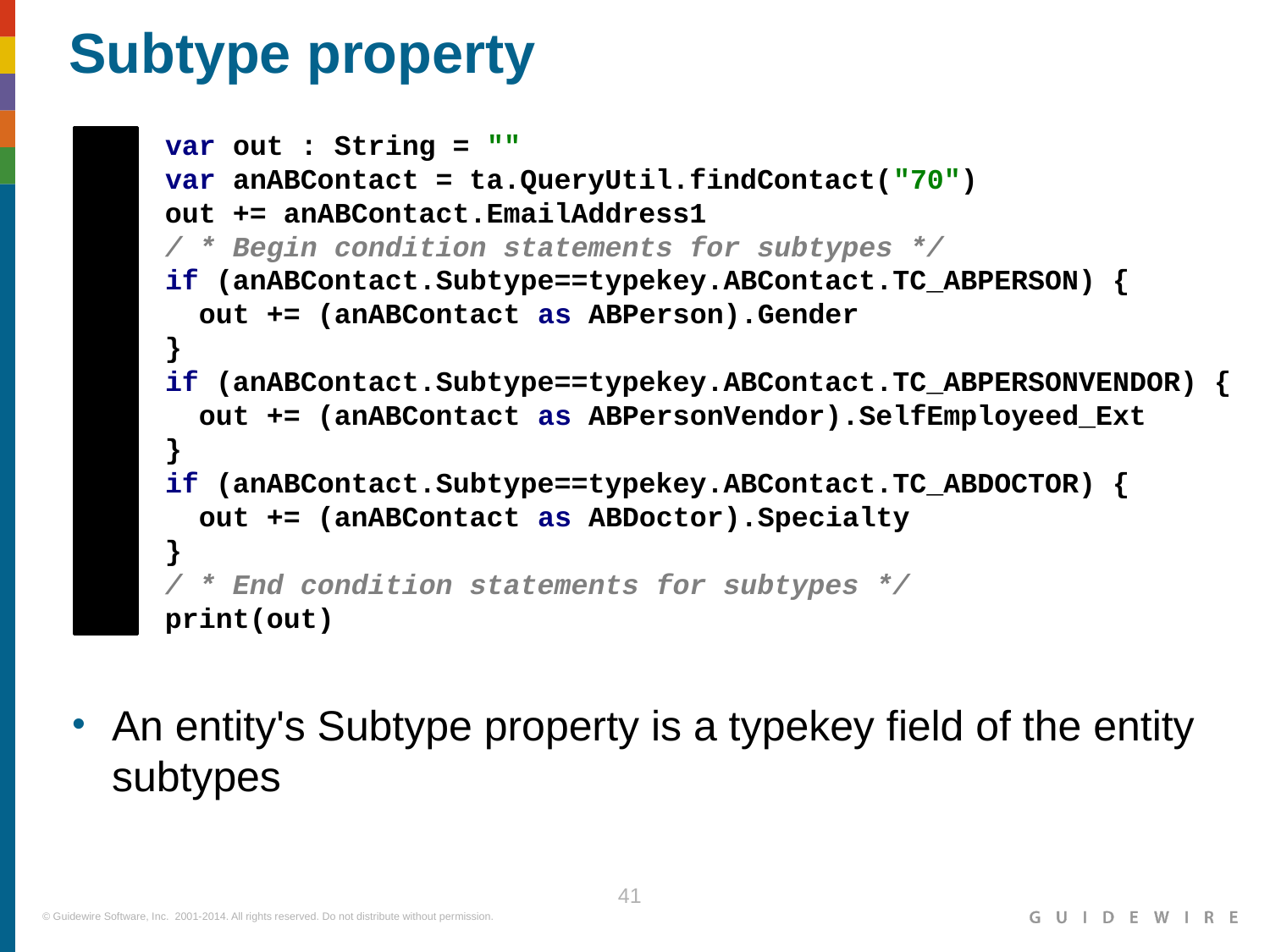

Subtype property
   1  var out : String = ""
   2  var anABContact = ta.QueryUtil.findContact("70")
   3  out += anABContact.EmailAddress1
   4  / * Begin condition statements for subtypes */
   5  if (anABContact.Subtype==typekey.ABContact.TC_ABPERSON) {
   6    out += (anABContact as ABPerson).Gender
   7  }
   8  if (anABContact.Subtype==typekey.ABContact.TC_ABPERSONVENDOR) {
   9    out += (anABContact as ABPersonVendor).SelfEmployeed_Ext
  10  }
  11  if (anABContact.Subtype==typekey.ABContact.TC_ABDOCTOR) {
  12    out += (anABContact as ABDoctor).Specialty
  13  }
  14  / * End condition statements for subtypes */
  15  print(out)

An entity's Subtype property is a typekey field of the entity subtypes